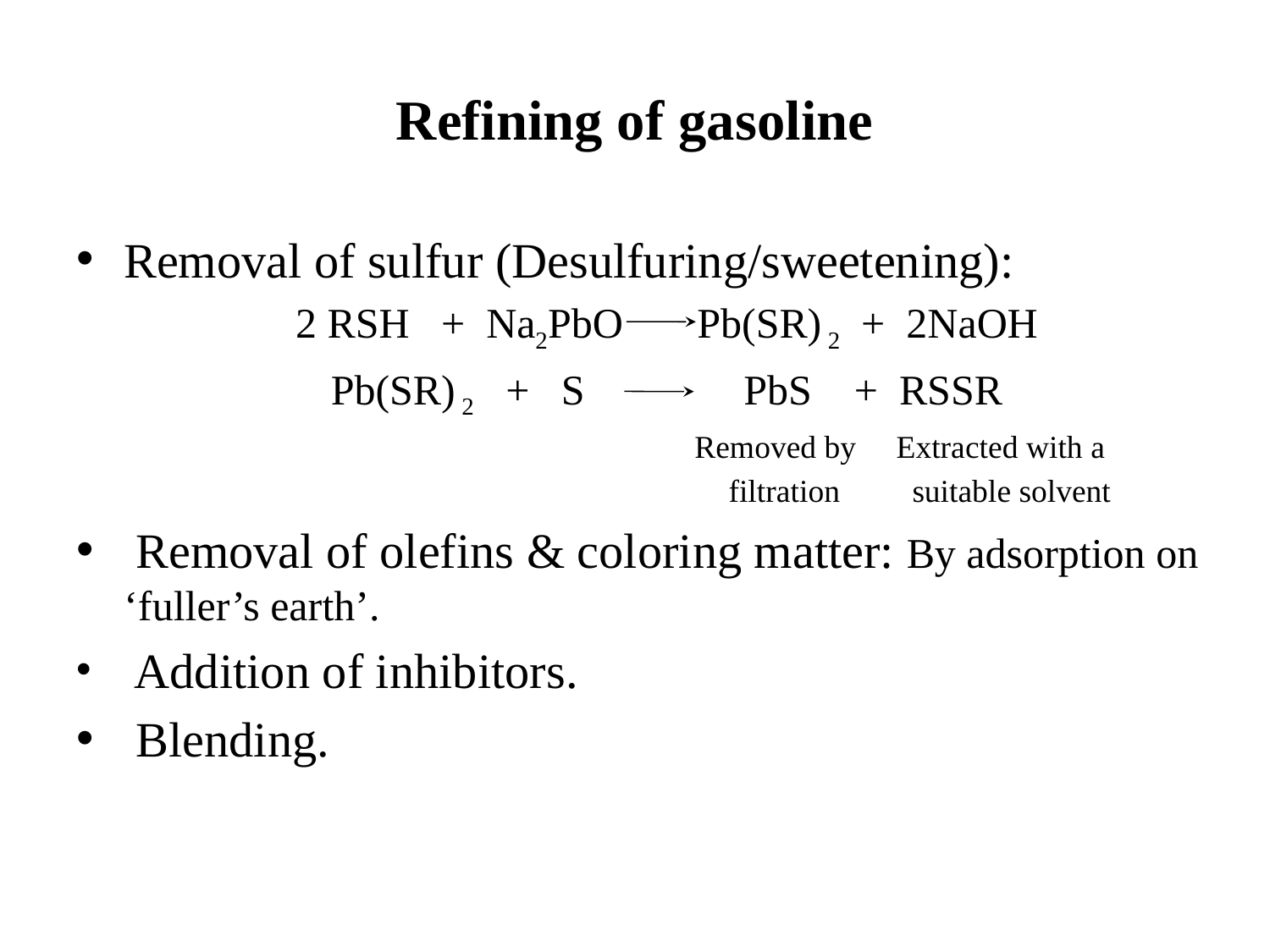

# Refining of gasoline
Removal of sulfur (Desulfuring/sweetening):
2 RSH   +  Na2PbO       Pb(SR) 2  +  2NaOH
Pb(SR) 2   +   S               PbS    +  RSSR
                                                             Removed by     Extracted with a
                                                               filtration         suitable solvent
 Removal of olefins & coloring matter: By adsorption on ‘fuller’s earth’.
 Addition of inhibitors.
 Blending.